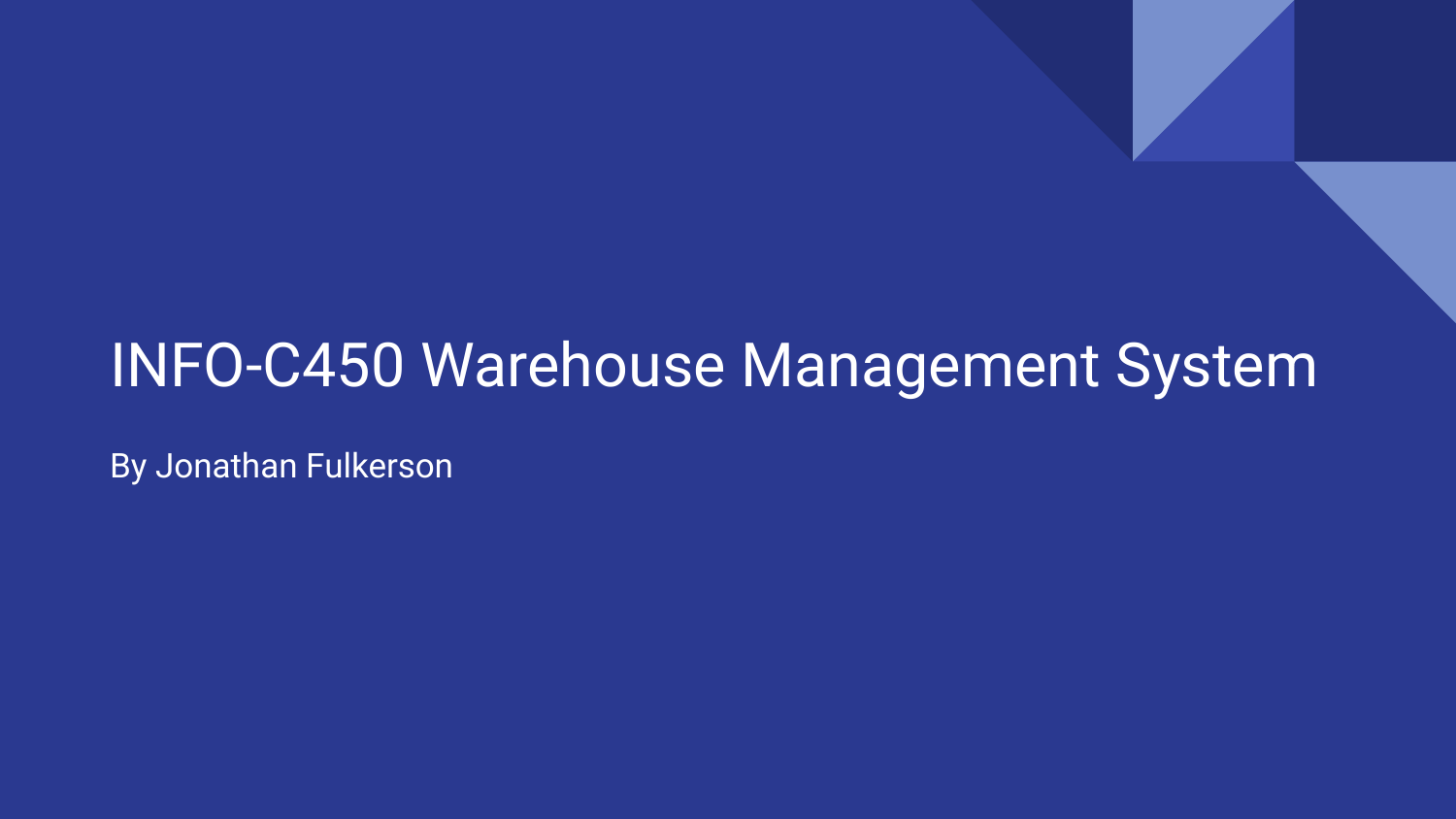

# INFO-C450 Warehouse Management System
By Jonathan Fulkerson